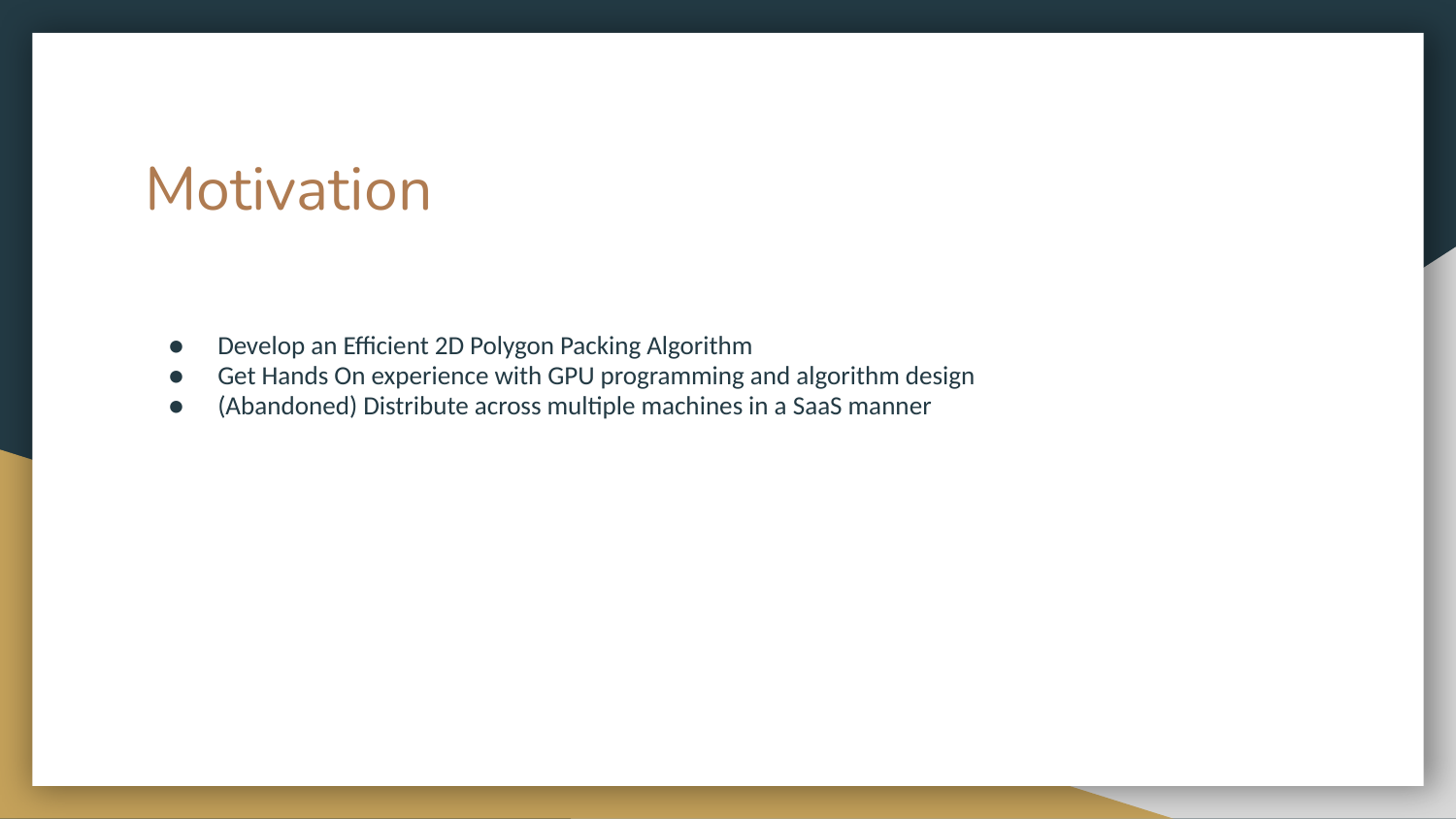

# Motivation
Develop an Efficient 2D Polygon Packing Algorithm
Get Hands On experience with GPU programming and algorithm design
(Abandoned) Distribute across multiple machines in a SaaS manner